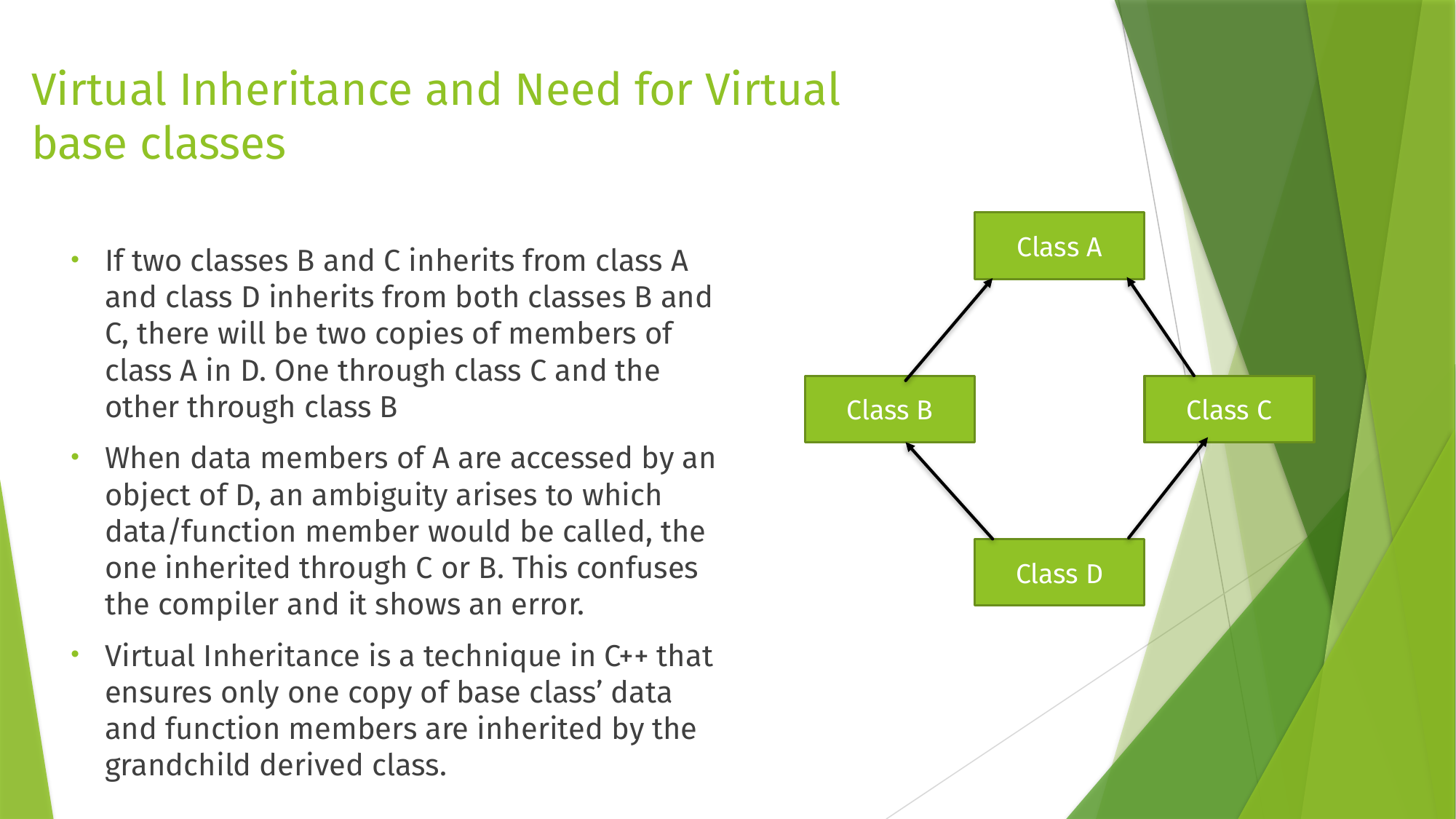

# Virtual Inheritance and Need for Virtual base classes
Class A
If two classes B and C inherits from class A and class D inherits from both classes B and C, there will be two copies of members of class A in D. One through class C and the other through class B
When data members of A are accessed by an object of D, an ambiguity arises to which data/function member would be called, the one inherited through C or B. This confuses the compiler and it shows an error.
Virtual Inheritance is a technique in C++ that ensures only one copy of base class’ data and function members are inherited by the grandchild derived class.

Class B
Class C
Class D